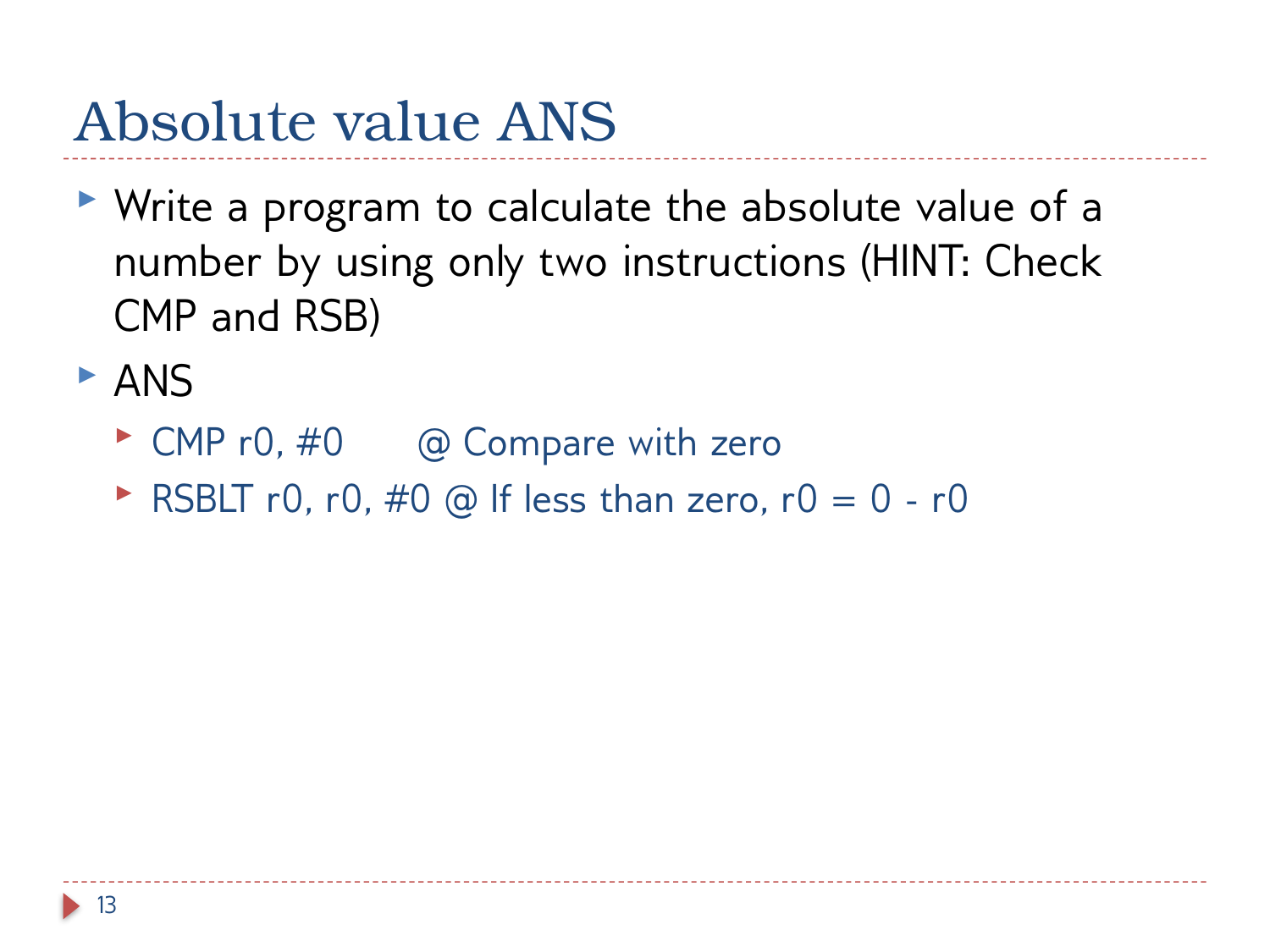

# Absolute value ANS
Write a program to calculate the absolute value of a number by using only two instructions (HINT: Check CMP and RSB)
ANS
CMP r0, #0      @ Compare with zero
RSBLT r0, r0, #0 @ If less than zero, r0 = 0 - r0

13